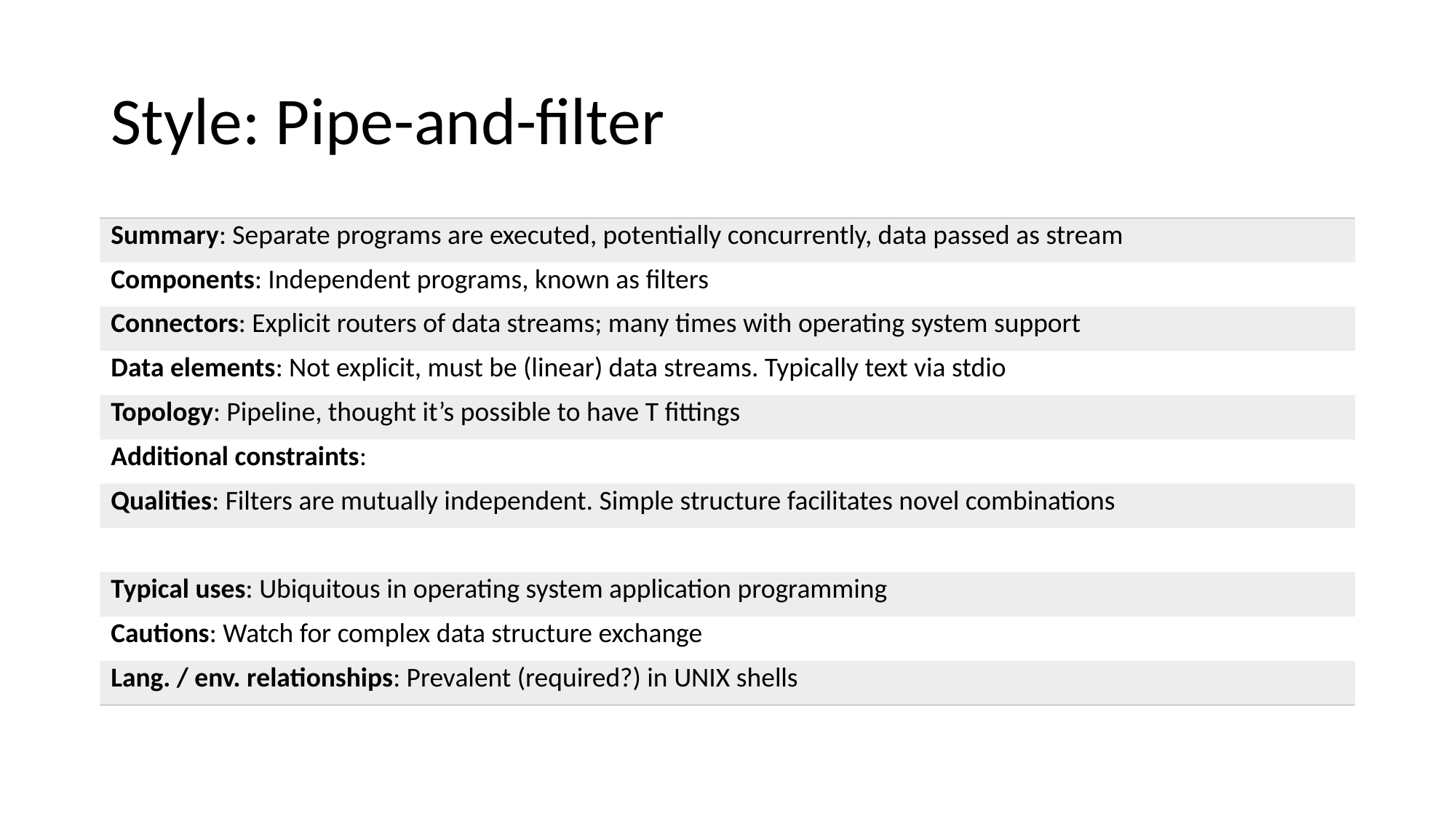

# Style: Pipe-and-filter
| Summary: Separate programs are executed, potentially concurrently, data passed as stream |
| --- |
| Components: Independent programs, known as filters |
| Connectors: Explicit routers of data streams; many times with operating system support |
| Data elements: Not explicit, must be (linear) data streams. Typically text via stdio |
| Topology: Pipeline, thought it’s possible to have T fittings |
| Additional constraints: |
| Qualities: Filters are mutually independent. Simple structure facilitates novel combinations |
|  |
| Typical uses: Ubiquitous in operating system application programming |
| Cautions: Watch for complex data structure exchange |
| Lang. / env. relationships: Prevalent (required?) in UNIX shells |